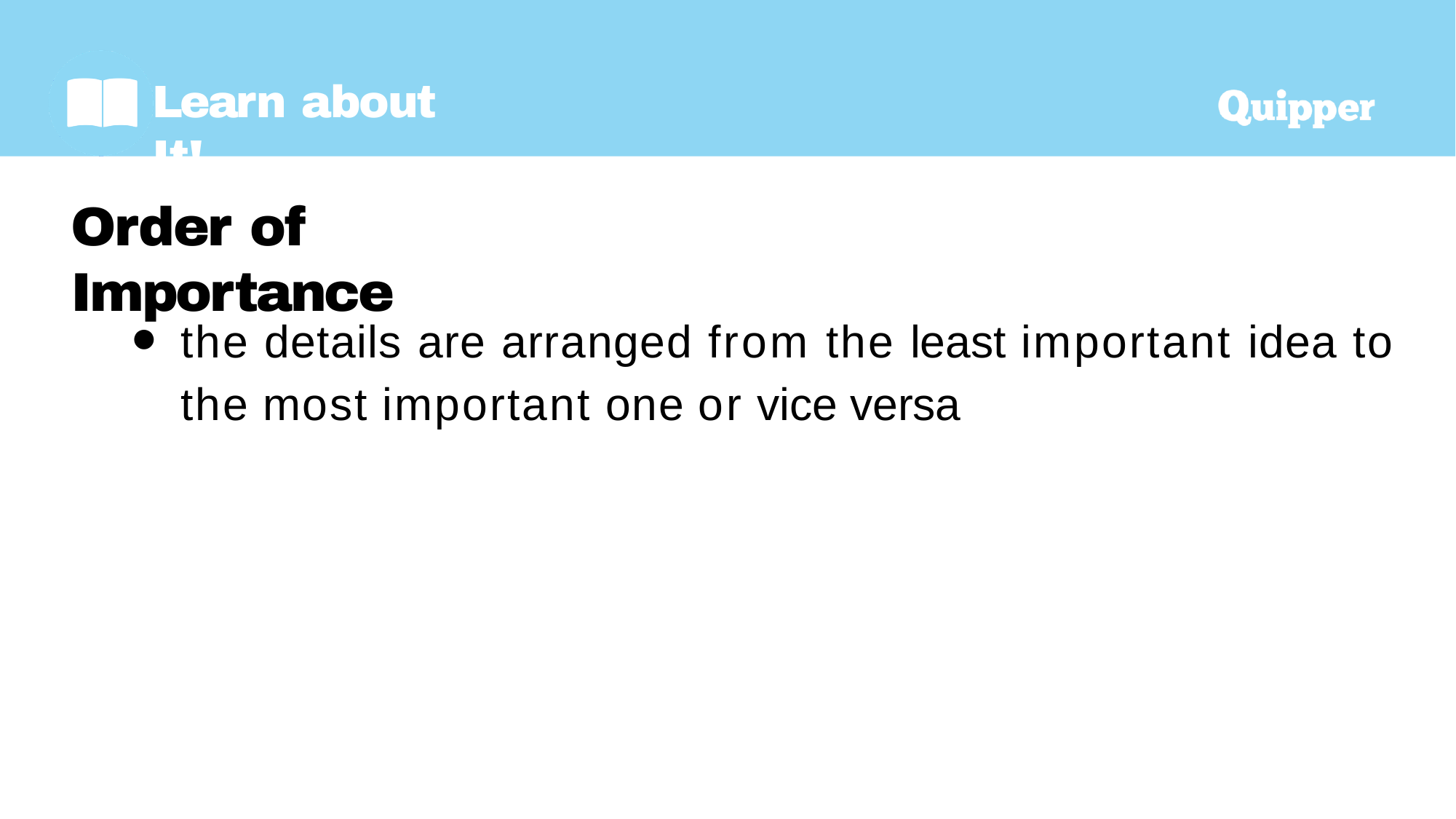

Learn about It!
# Order of Importance
the details are arranged from the least important idea to the most important one or vice versa